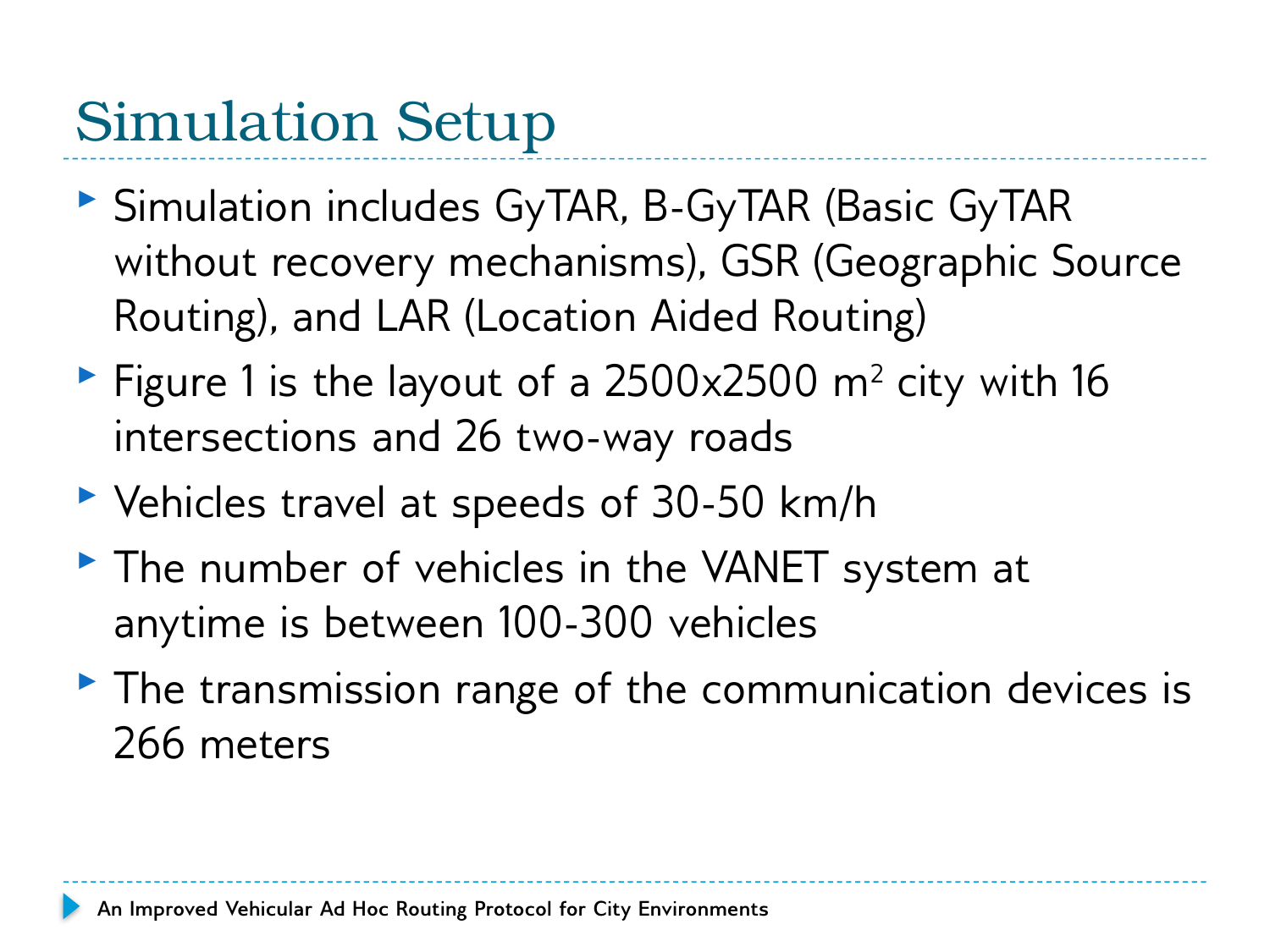

# Simulation Setup
Simulation includes GyTAR, B-GyTAR (Basic GyTAR without recovery mechanisms), GSR (Geographic Source Routing), and LAR (Location Aided Routing)
Figure 1 is the layout of a 2500x2500 m2 city with 16 intersections and 26 two-way roads
Vehicles travel at speeds of 30-50 km/h
The number of vehicles in the VANET system at anytime is between 100-300 vehicles
The transmission range of the communication devices is 266 meters
An Improved Vehicular Ad Hoc Routing Protocol for City Environments